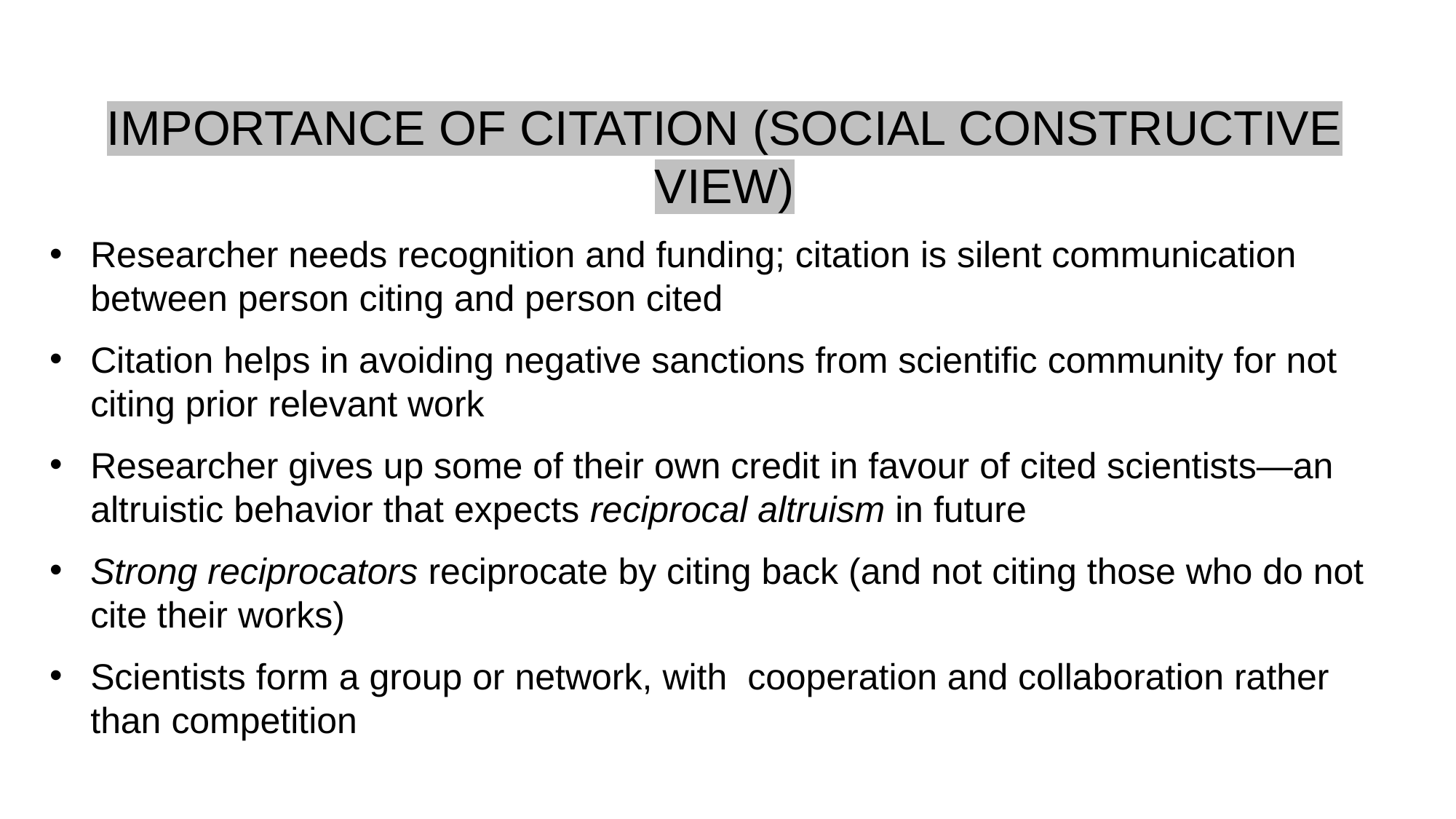

IMPORTANCE OF CITATION (SOCIAL CONSTRUCTIVE VIEW)
Researcher needs recognition and funding; citation is silent communication between person citing and person cited
Citation helps in avoiding negative sanctions from scientific community for not citing prior relevant work
Researcher gives up some of their own credit in favour of cited scientists—an altruistic behavior that expects reciprocal altruism in future
Strong reciprocators reciprocate by citing back (and not citing those who do not cite their works)
Scientists form a group or network, with  cooperation and collaboration rather than competition